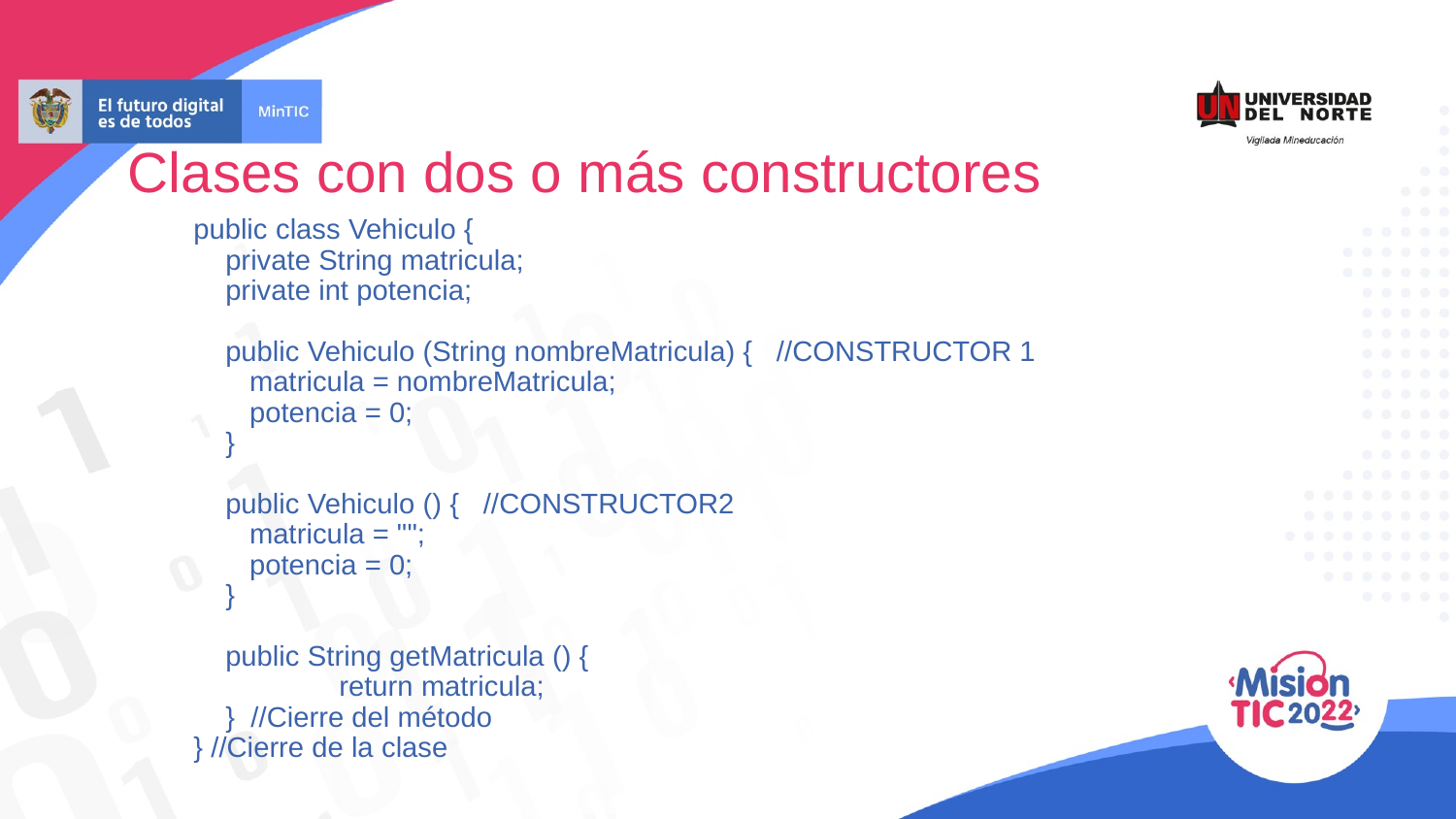

Clases con dos o más constructores
public class Vehiculo {
    private String matricula;
    private int potencia;

    public Vehiculo (String nombreMatricula) {   //CONSTRUCTOR 1
       matricula = nombreMatricula;
       potencia = 0;
    }

    public Vehiculo () {   //CONSTRUCTOR2
       matricula = "";
       potencia = 0;
    }

    public String getMatricula () {
	return matricula;
    }  //Cierre del método
} //Cierre de la clase